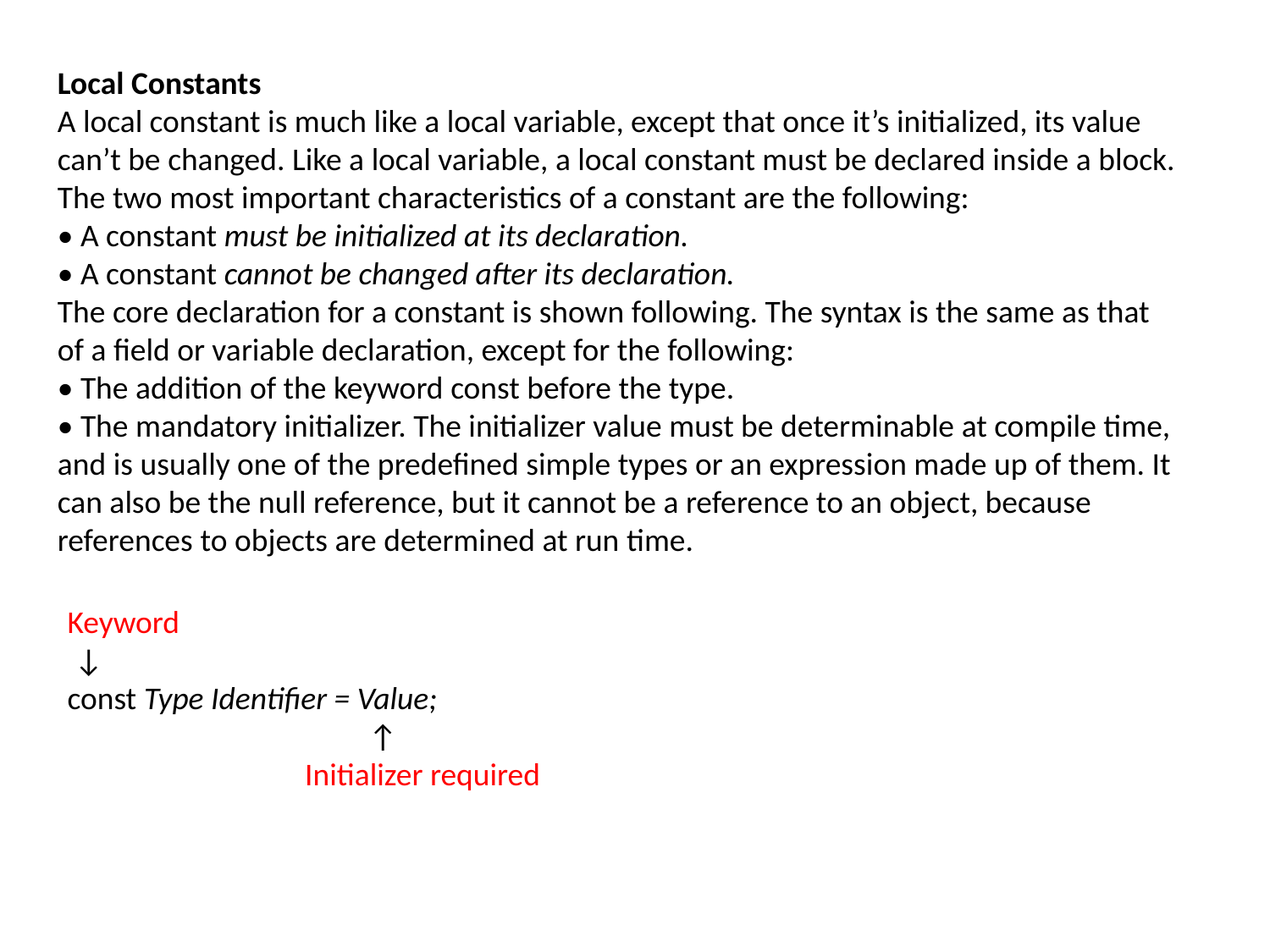

Local Constants
A local constant is much like a local variable, except that once it’s initialized, its value can’t be changed. Like a local variable, a local constant must be declared inside a block.
The two most important characteristics of a constant are the following:
• A constant must be initialized at its declaration.
• A constant cannot be changed after its declaration.
The core declaration for a constant is shown following. The syntax is the same as that of a field or variable declaration, except for the following:
• The addition of the keyword const before the type.
• The mandatory initializer. The initializer value must be determinable at compile time,
and is usually one of the predefined simple types or an expression made up of them. It
can also be the null reference, but it cannot be a reference to an object, because references to objects are determined at run time.
Keyword
 ↓
const Type Identifier = Value;
                                          ↑
                                 Initializer required